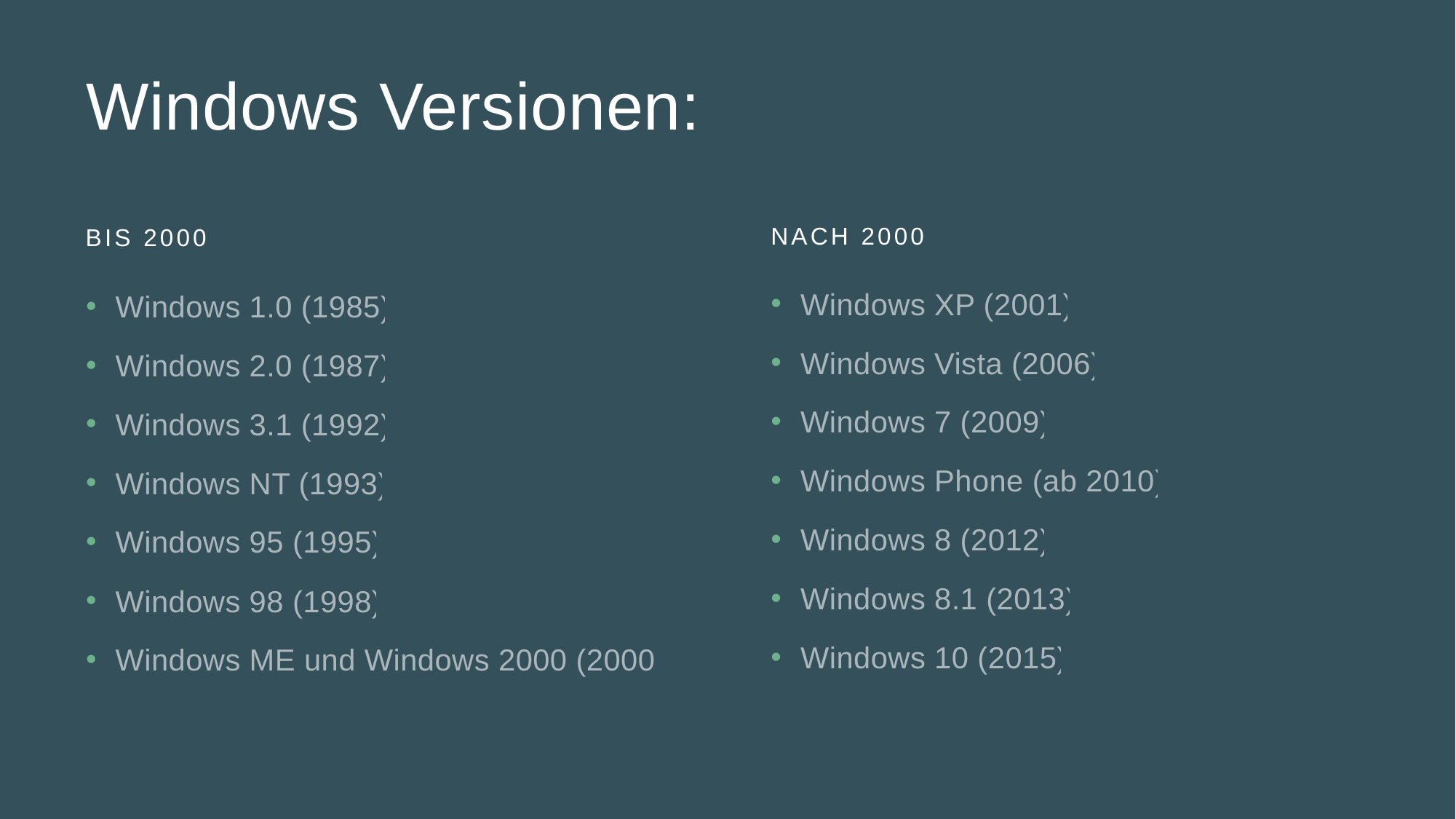

# Windows Versionen:
Nach 2000
Bis 2000
Windows XP (2001)
Windows Vista (2006)
Windows 7 (2009)
Windows Phone (ab 2010)
Windows 8 (2012)
Windows 8.1 (2013)
Windows 10 (2015)

Windows 1.0 (1985)
Windows 2.0 (1987)
Windows 3.1 (1992)
Windows NT (1993)
Windows 95 (1995)
Windows 98 (1998)
Windows ME und Windows 2000 (2000)